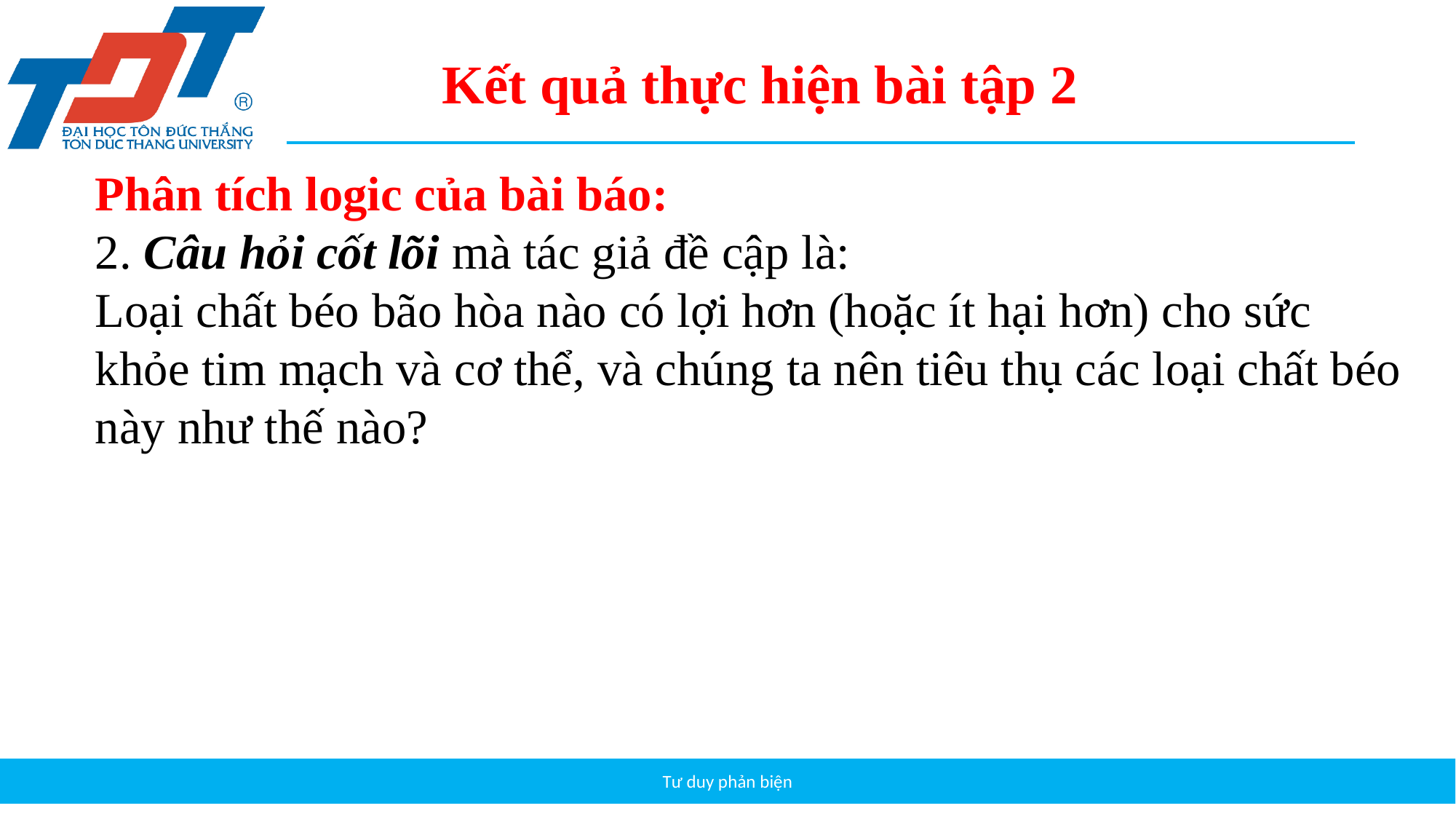

Kết quả thực hiện bài tập 2
Phân tích logic của bài báo:
2. Câu hỏi cốt lõi mà tác giả đề cập là:
Loại chất béo bão hòa nào có lợi hơn (hoặc ít hại hơn) cho sức khỏe tim mạch và cơ thể, và chúng ta nên tiêu thụ các loại chất béo này như thế nào?
Tư duy phản biện